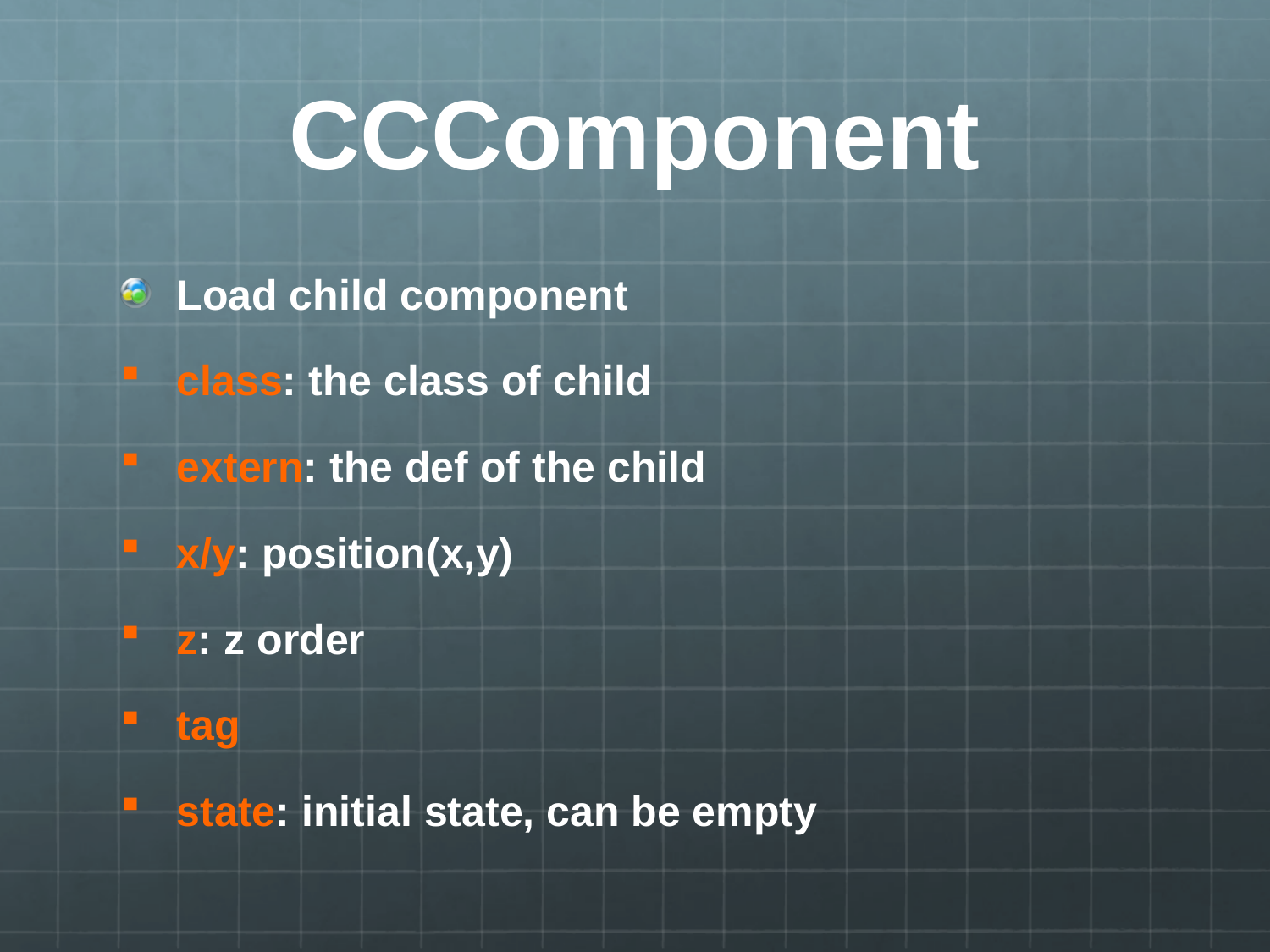

# CCComponent
Load child component
class: the class of child
extern: the def of the child
x/y: position(x,y)
z: z order
tag
state: initial state, can be empty